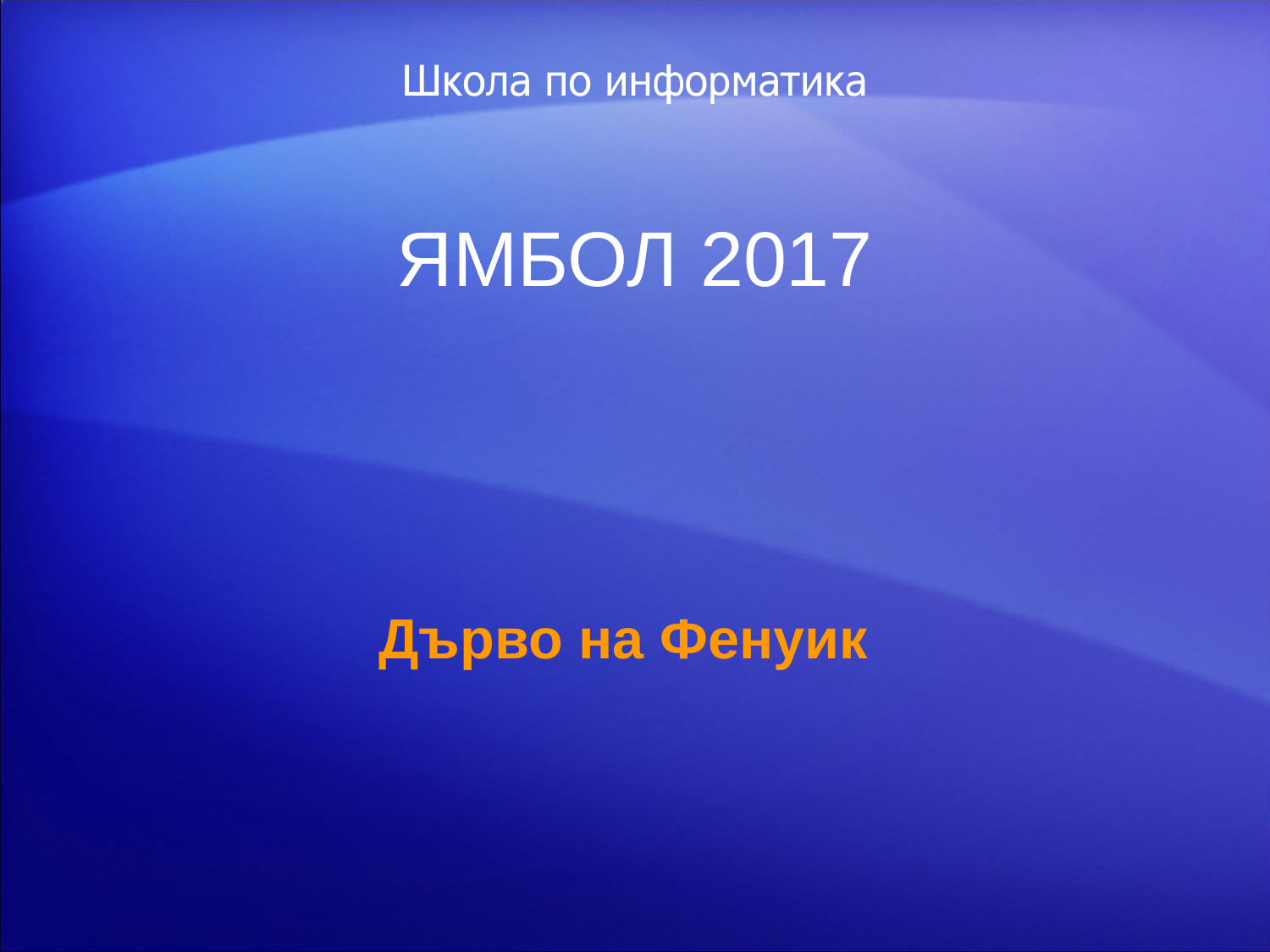

Школа по информатика
# ЯМБОЛ 2017
Дърво на Фенуик